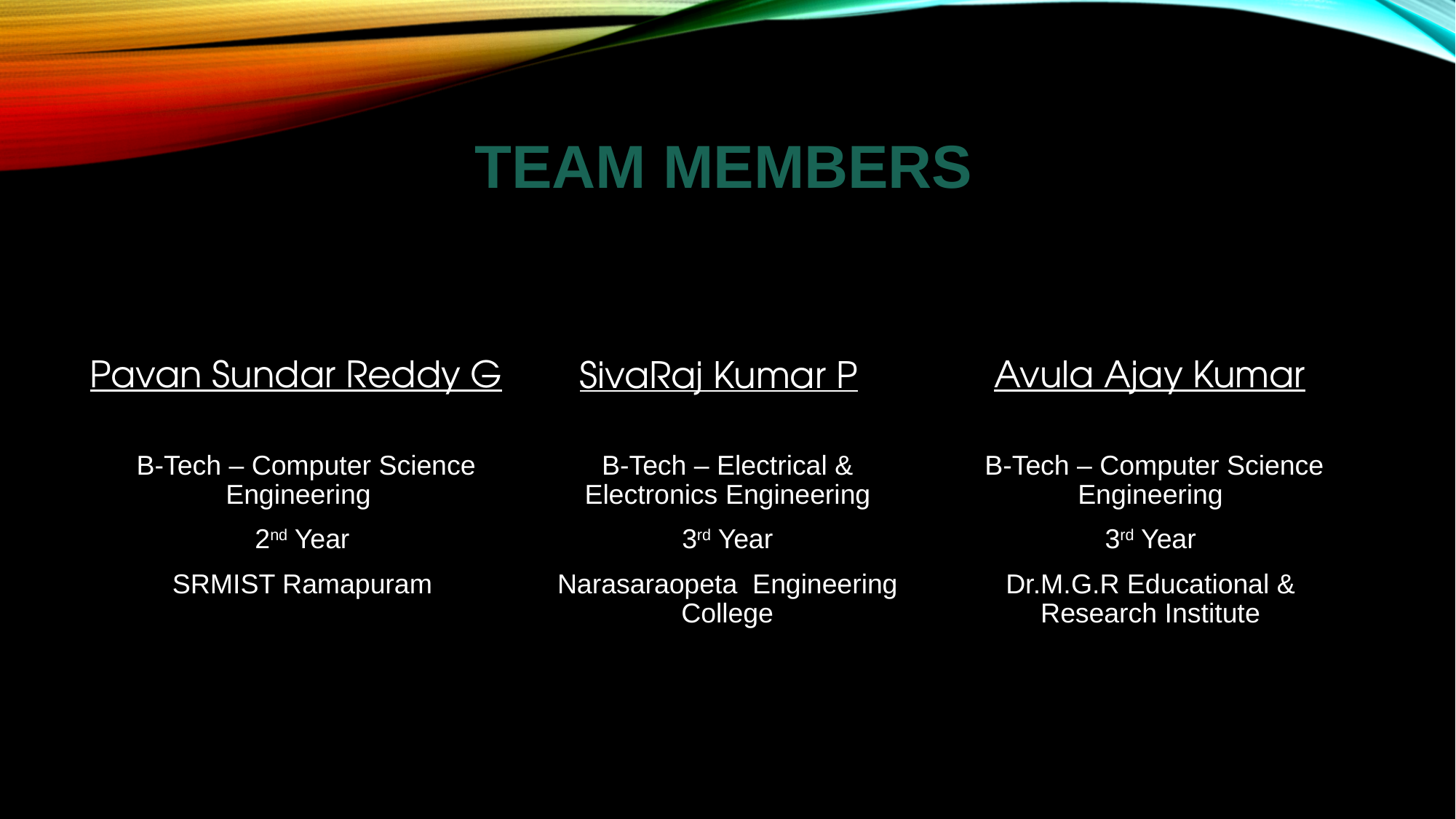

# Team Members
Pavan Sundar Reddy G
Avula Ajay Kumar
   SivaRaj Kumar P
 B-Tech – Computer Science Engineering
3rd Year
Dr.M.G.R Educational & Research Institute
  B-Tech – Computer Science Engineering
 2nd Year
 SRMIST Ramapuram
B-Tech – Electrical & Electronics Engineering
3rd Year
Narasaraopeta  Engineering College